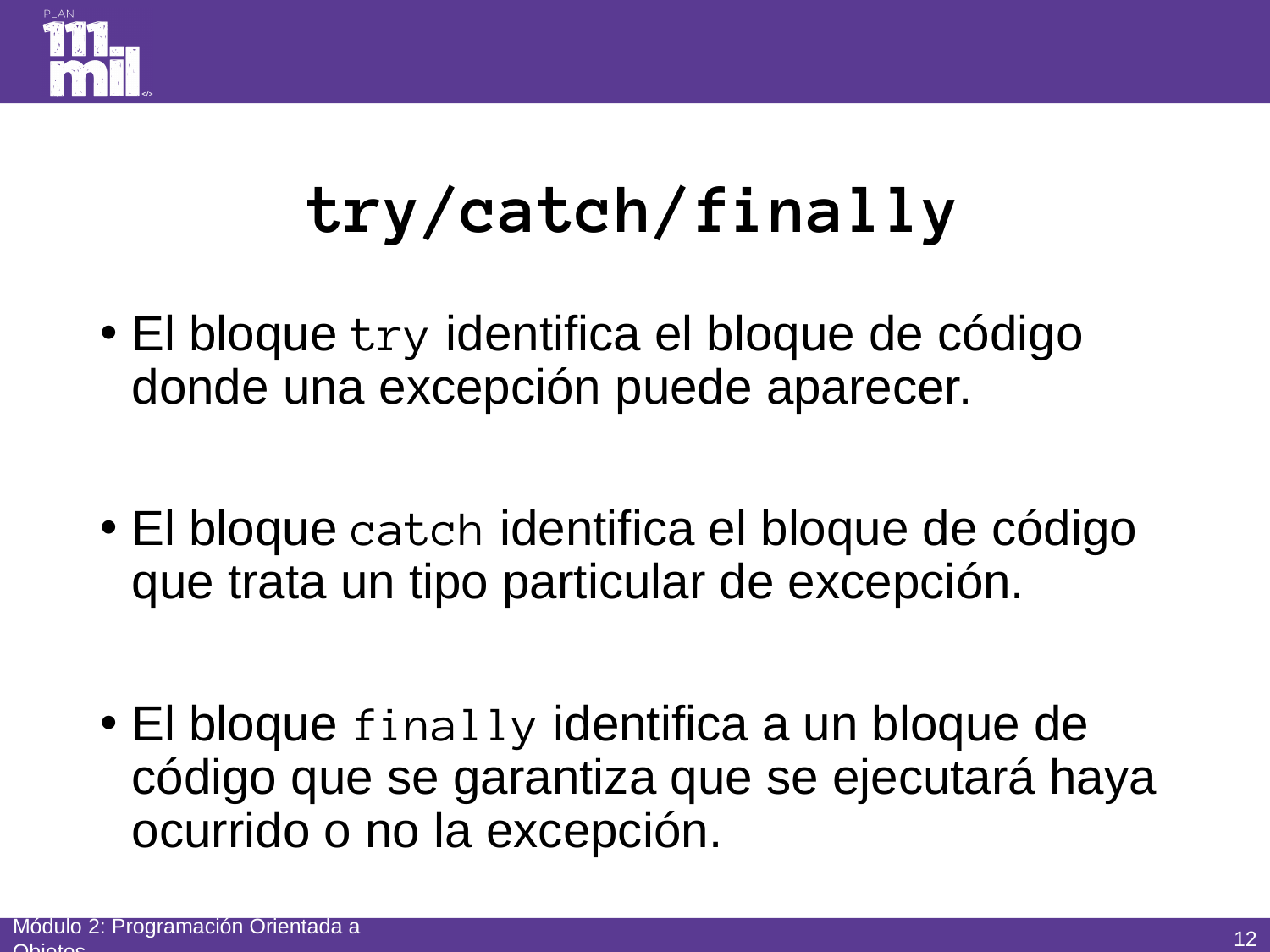

# try/catch/finally
El bloque try identifica el bloque de código donde una excepción puede aparecer.

El bloque catch identifica el bloque de código que trata un tipo particular de excepción.

El bloque finally identifica a un bloque de código que se garantiza que se ejecutará haya ocurrido o no la excepción.
12
Módulo 2: Programación Orientada a Objetos